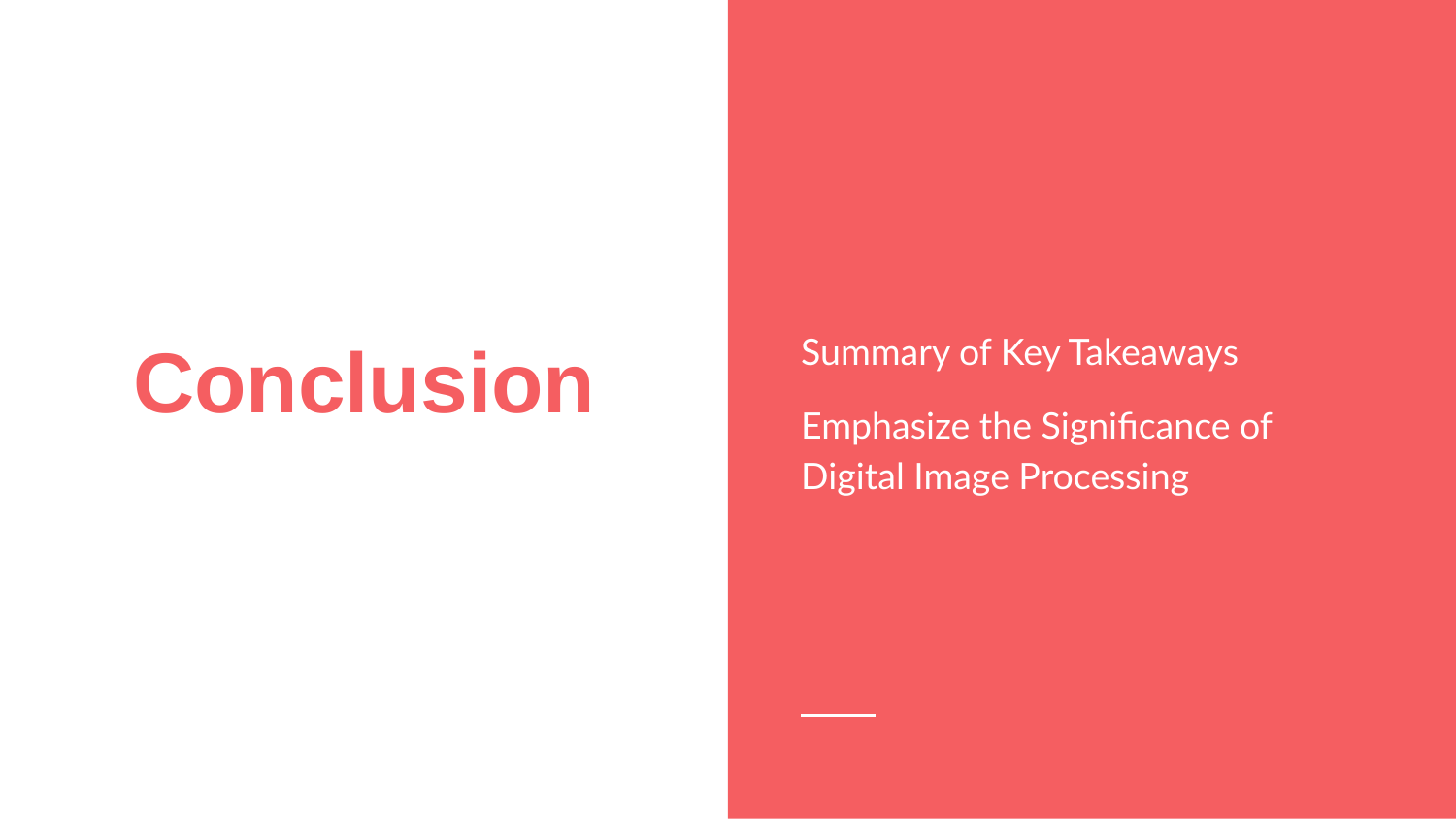

Summary of Key Takeaways
Emphasize the Significance of Digital Image Processing
# Conclusion